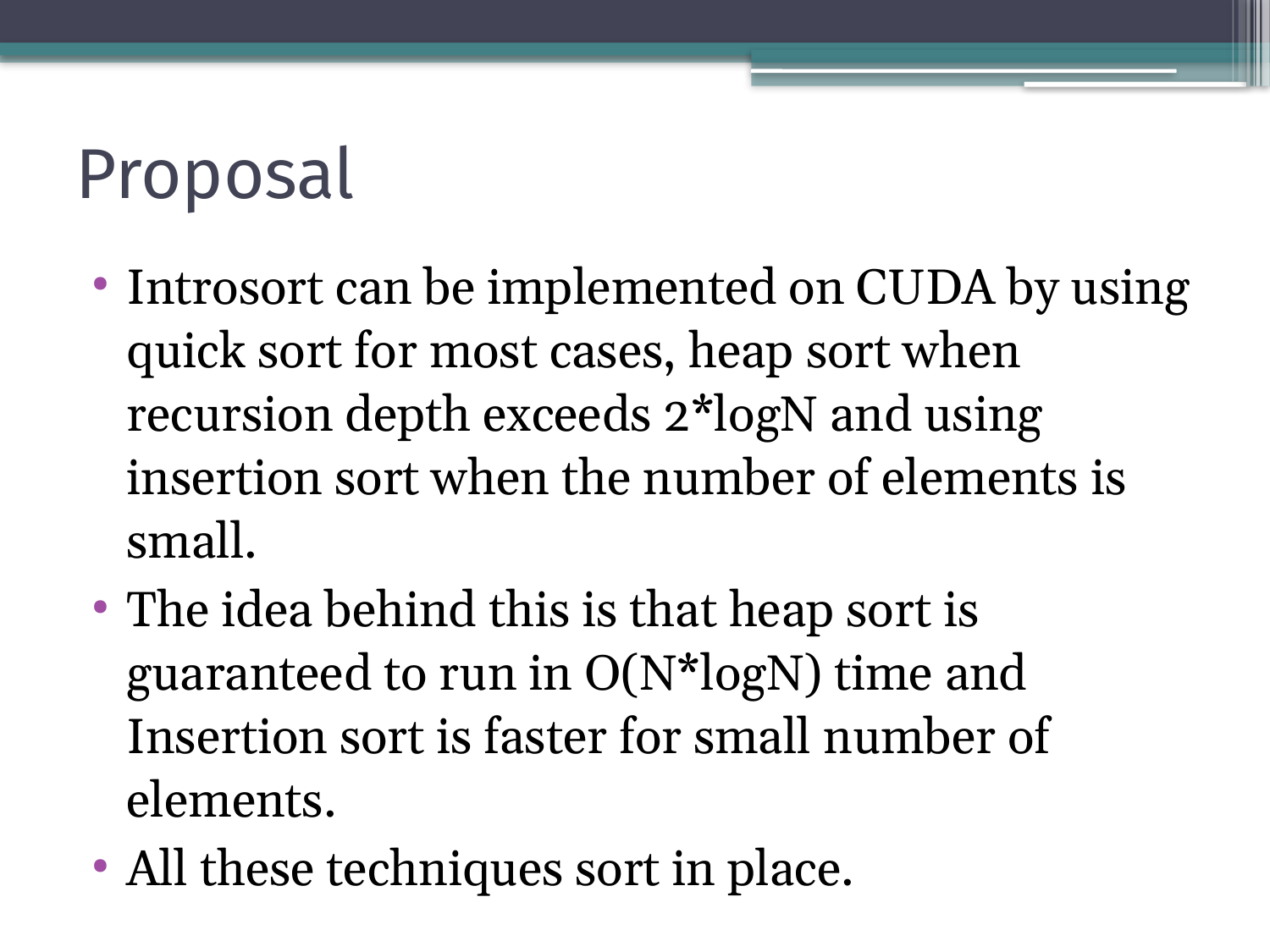

# Proposal
Introsort can be implemented on CUDA by using quick sort for most cases, heap sort when recursion depth exceeds 2*logN and using insertion sort when the number of elements is small.
The idea behind this is that heap sort is guaranteed to run in O(N*logN) time and Insertion sort is faster for small number of elements.
All these techniques sort in place.